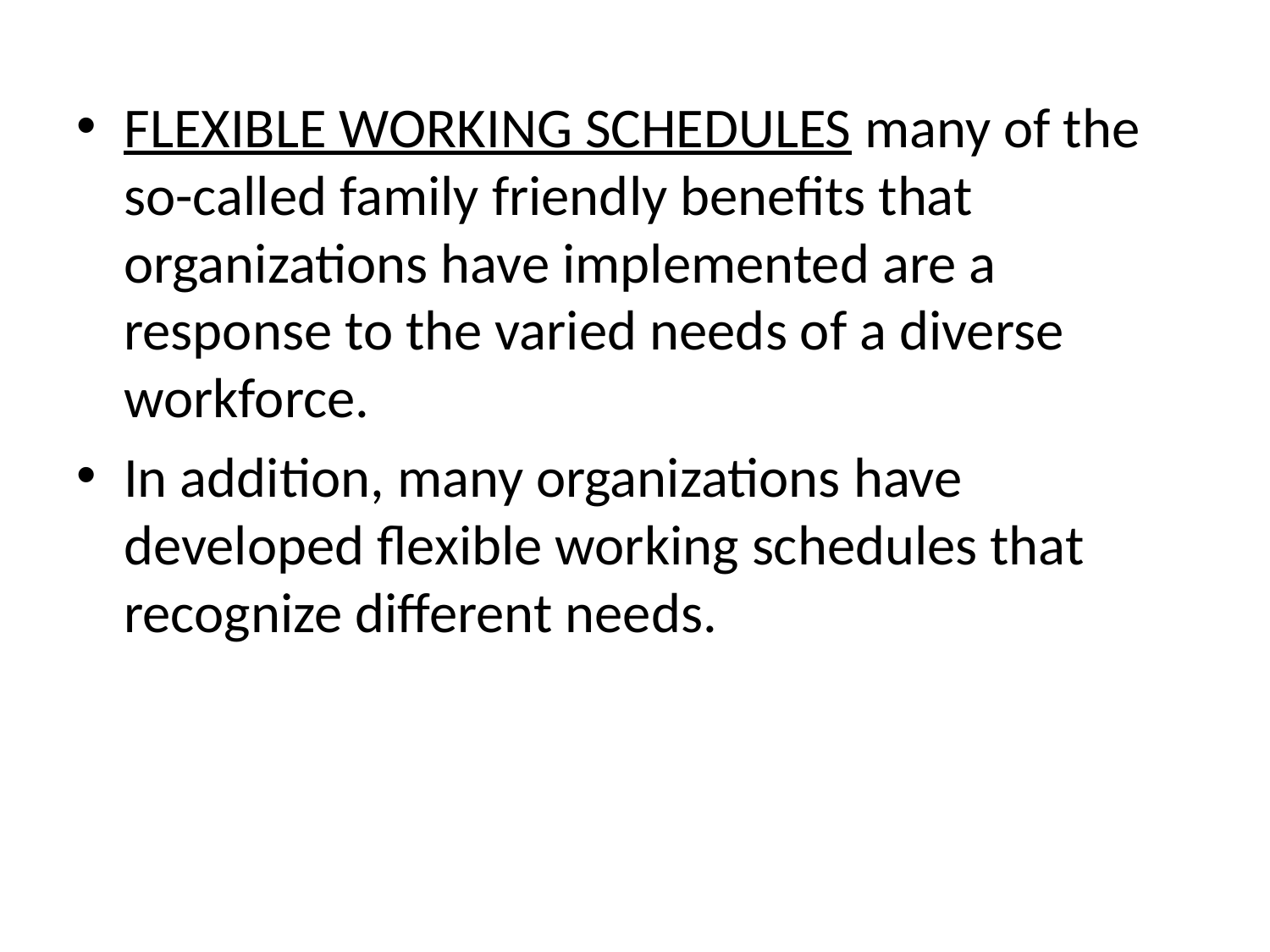

FLEXIBLE WORKING SCHEDULES many of the so-called family friendly benefits that organizations have implemented are a response to the varied needs of a diverse workforce.
In addition, many organizations have developed flexible working schedules that recognize different needs.